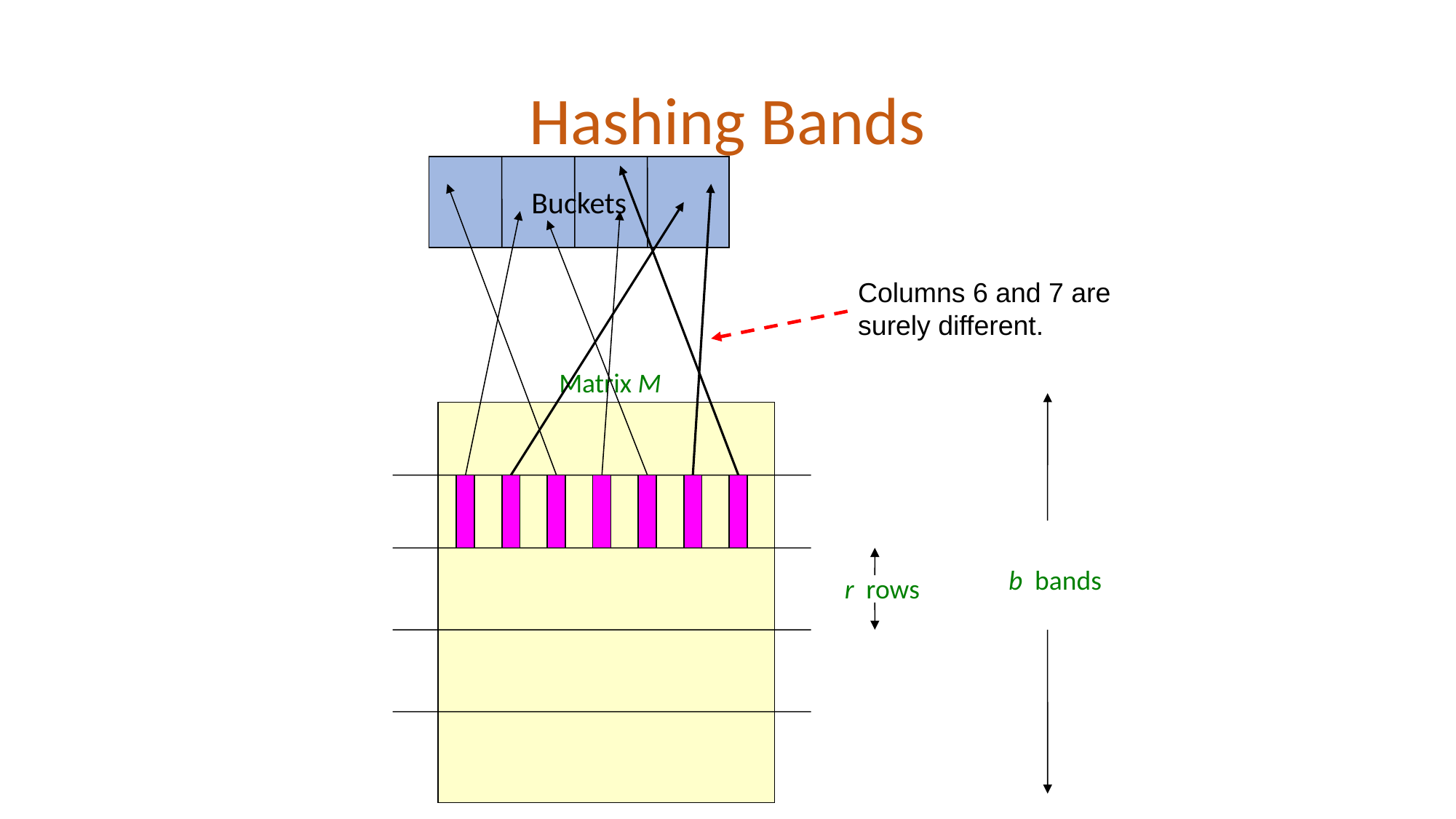

# Hashing Bands
Buckets

Columns 6 and 7 are
surely different.

Matrix M

b  bands
r  rows